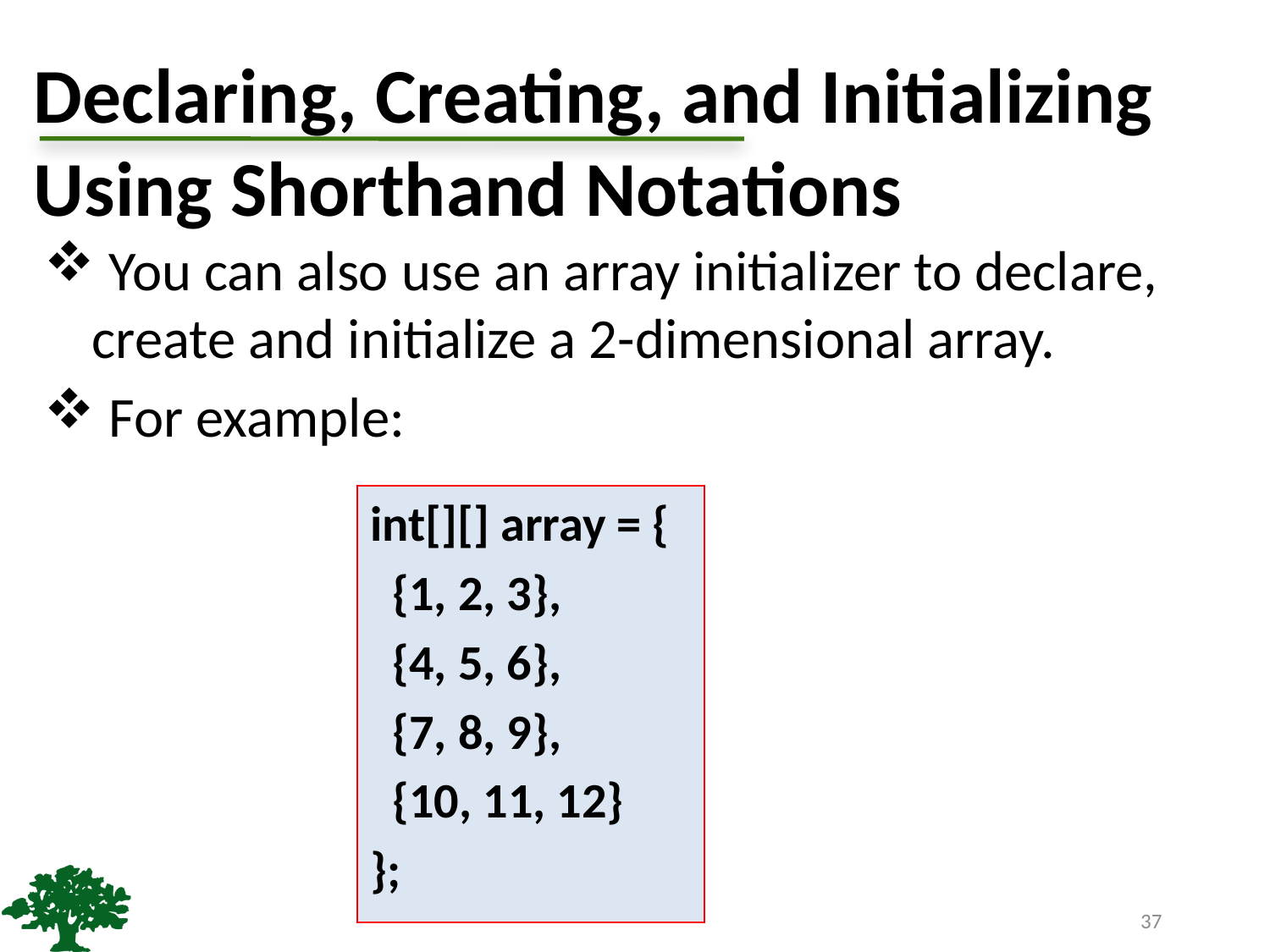

# Declaring, Creating, and Initializing Using Shorthand Notations
 You can also use an array initializer to declare, create and initialize a 2-dimensional array.
 For example:
int[][] array = {
  {1, 2, 3},
  {4, 5, 6},
  {7, 8, 9},
  {10, 11, 12}
};
37